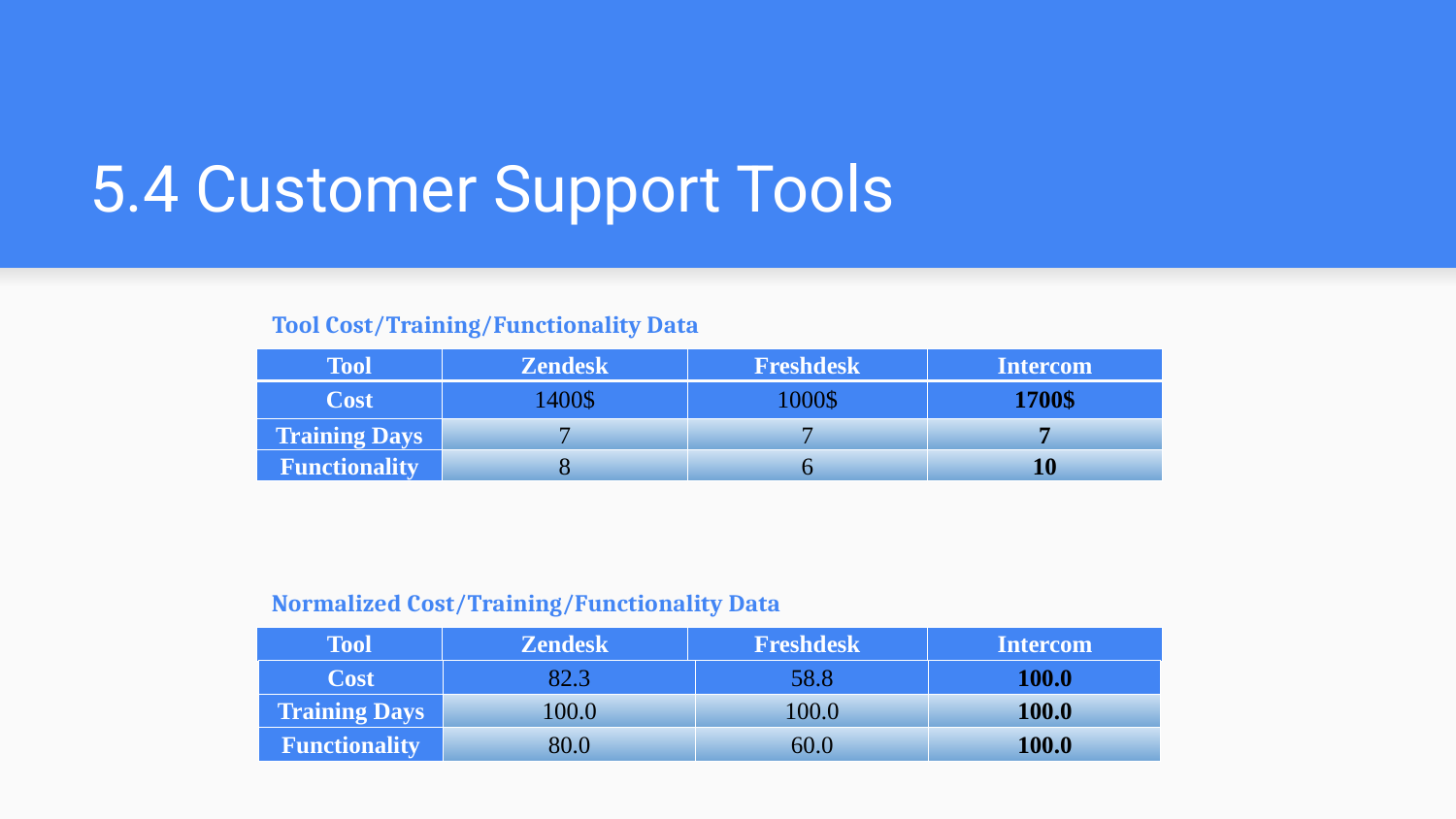

# 5.4 Customer Support Tools
Tool Cost/Training/Functionality Data
| Tool | Zendesk | Freshdesk | Intercom |
| --- | --- | --- | --- |
| Cost | 1400$ | 1000$ | 1700$ |
| --- | --- | --- | --- |
| Training Days | 7 | 7 | 7 |
| Functionality | 8 | 6 | 10 |
Normalized Cost/Training/Functionality Data
| Tool | Zendesk | Freshdesk | Intercom |
| --- | --- | --- | --- |
| Cost | 82.3 | 58.8 | 100.0 |
| --- | --- | --- | --- |
| Training Days | 100.0 | 100.0 | 100.0 |
| Functionality | 80.0 | 60.0 | 100.0 |